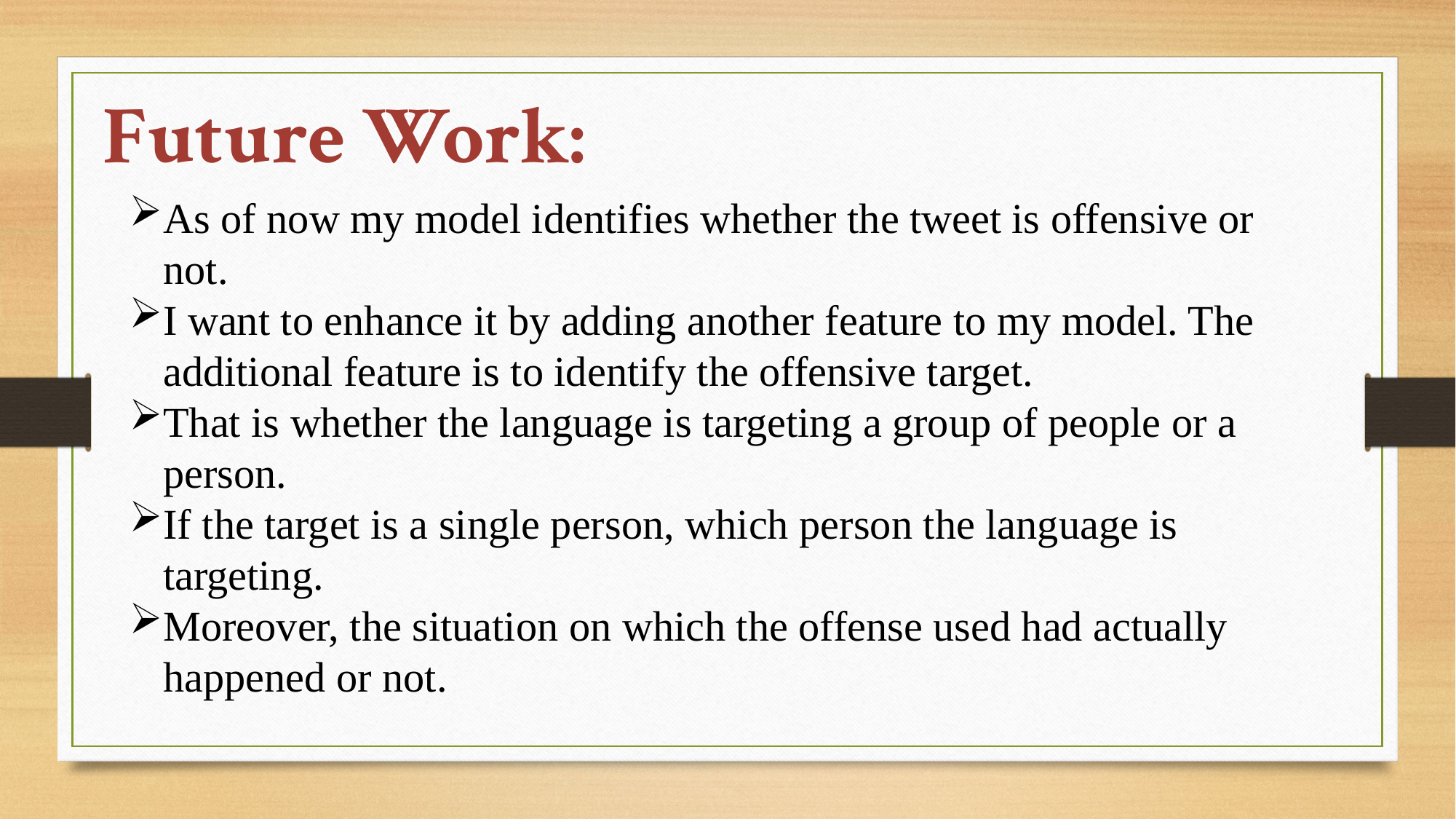

Future Work:
As of now my model identifies whether the tweet is offensive or not.
I want to enhance it by adding another feature to my model. The additional feature is to identify the offensive target.
That is whether the language is targeting a group of people or a person.
If the target is a single person, which person the language is targeting.
Moreover, the situation on which the offense used had actually happened or not.